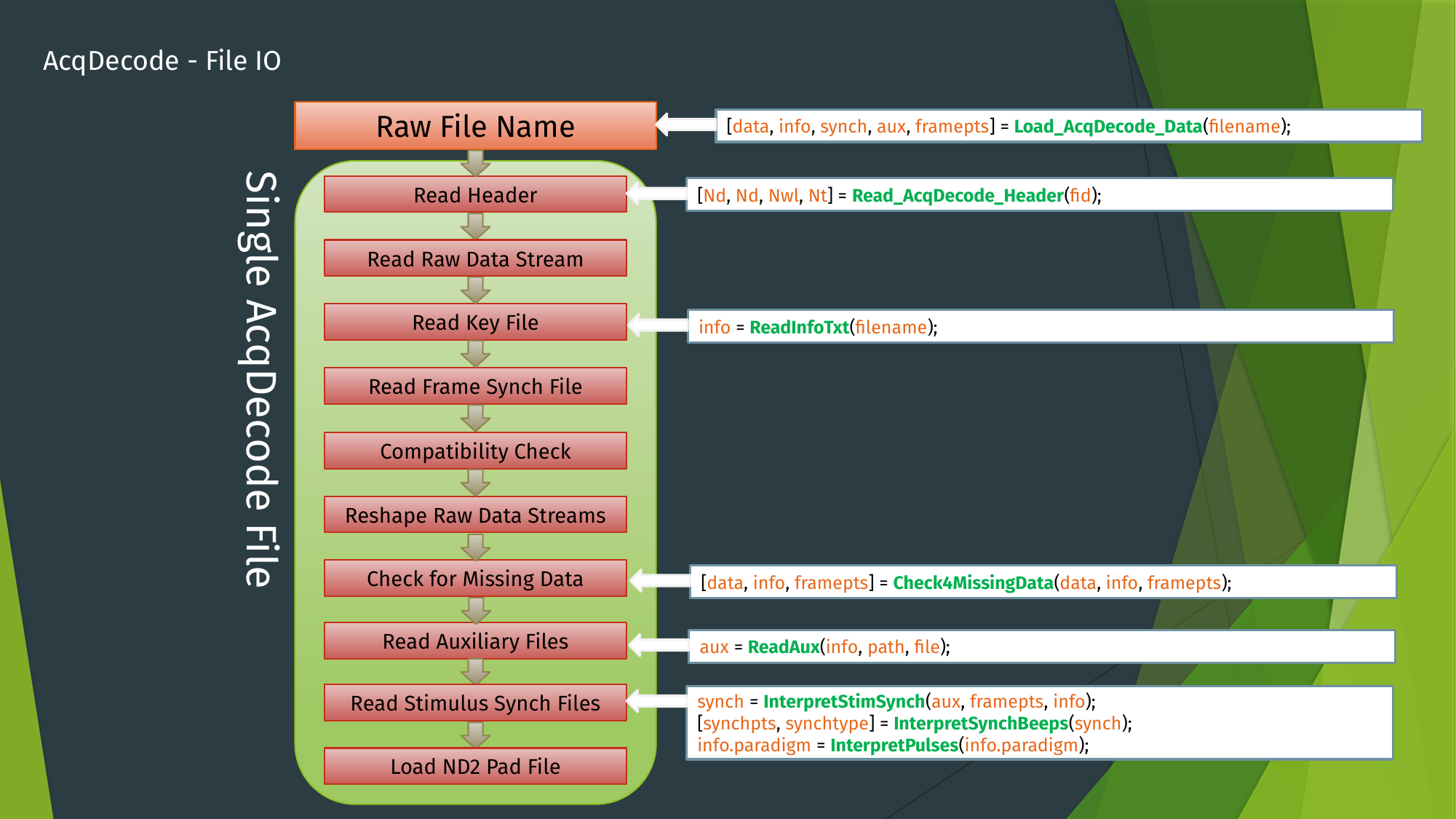

AcqDecode - File IO
Raw File Name
[data, info, synch, aux, framepts] = Load_AcqDecode_Data(filename);

Single AcqDecode File

Read Header
[Nd, Nd, Nwl, Nt] = Read_AcqDecode_Header(fid);

Read Raw Data Stream

Read Key File
info = ReadInfoTxt(filename);

Read Frame Synch File

Compatibility Check

Reshape Raw Data Streams

Check for Missing Data
[data, info, framepts] = Check4MissingData(data, info, framepts);

Read Auxiliary Files
aux = ReadAux(info, path, file);

Read Stimulus Synch Files
synch = InterpretStimSynch(aux, framepts, info);
[synchpts, synchtype] = InterpretSynchBeeps(synch);
info.paradigm = InterpretPulses(info.paradigm);

Load ND2 Pad File